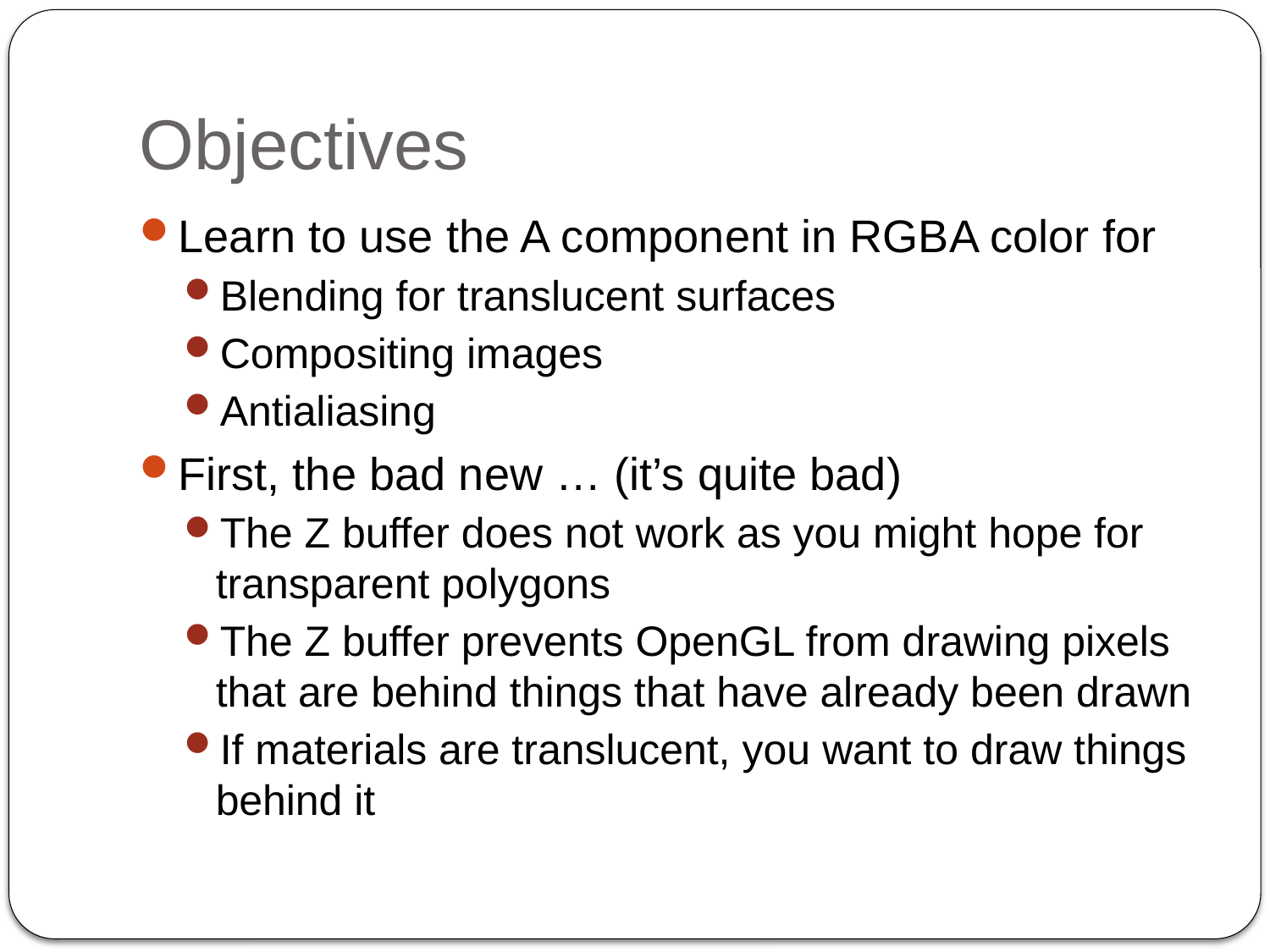

# Objectives
Learn to use the A component in RGBA color for
Blending for translucent surfaces
Compositing images
Antialiasing
First, the bad new … (it’s quite bad)
The Z buffer does not work as you might hope for transparent polygons
The Z buffer prevents OpenGL from drawing pixels that are behind things that have already been drawn
If materials are translucent, you want to draw things behind it